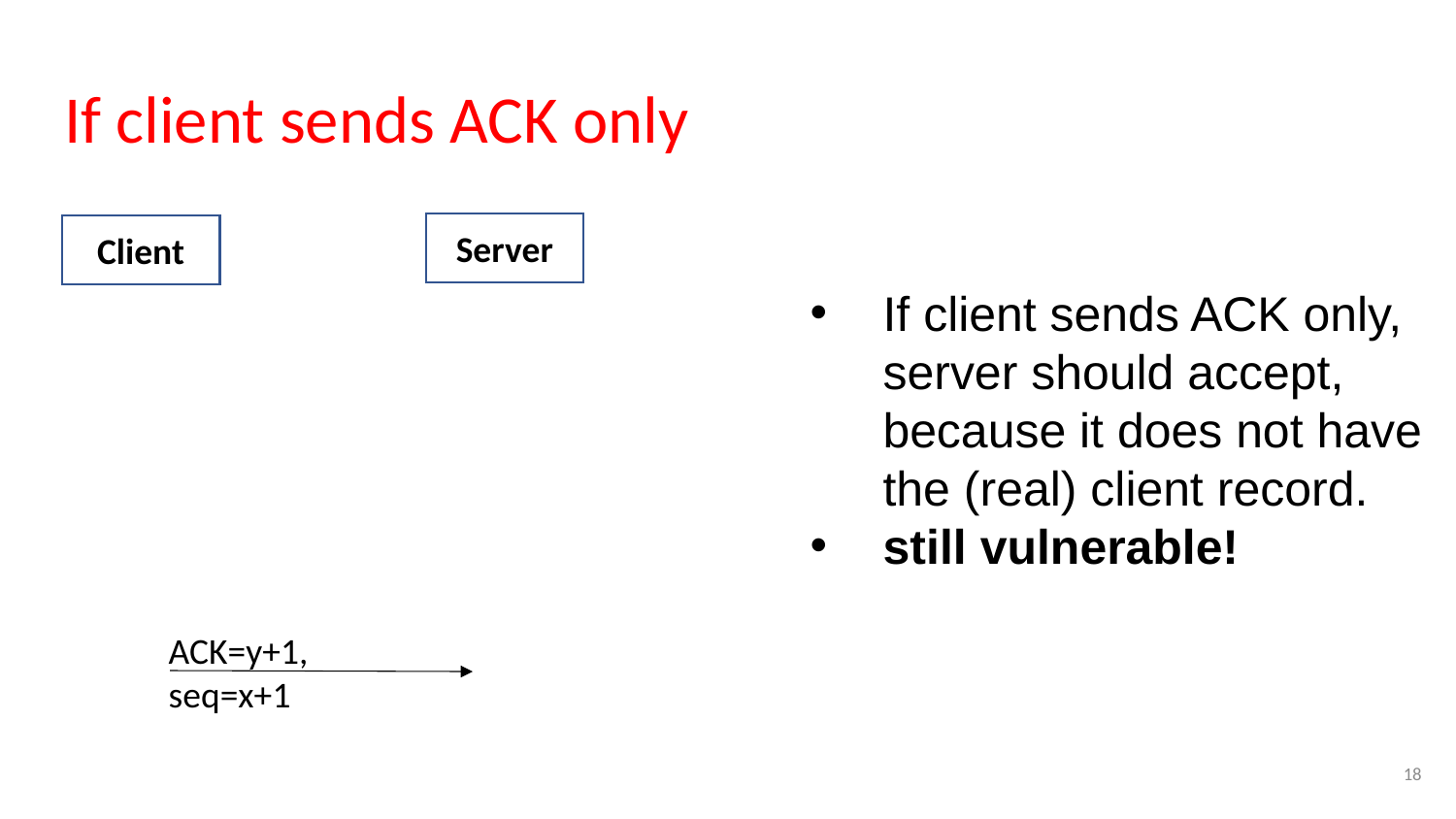

# If client sends ACK only
Server
Client
If client sends ACK only, server should accept, because it does not have the (real) client record.
still vulnerable!
ACK=y+1, seq=x+1
18